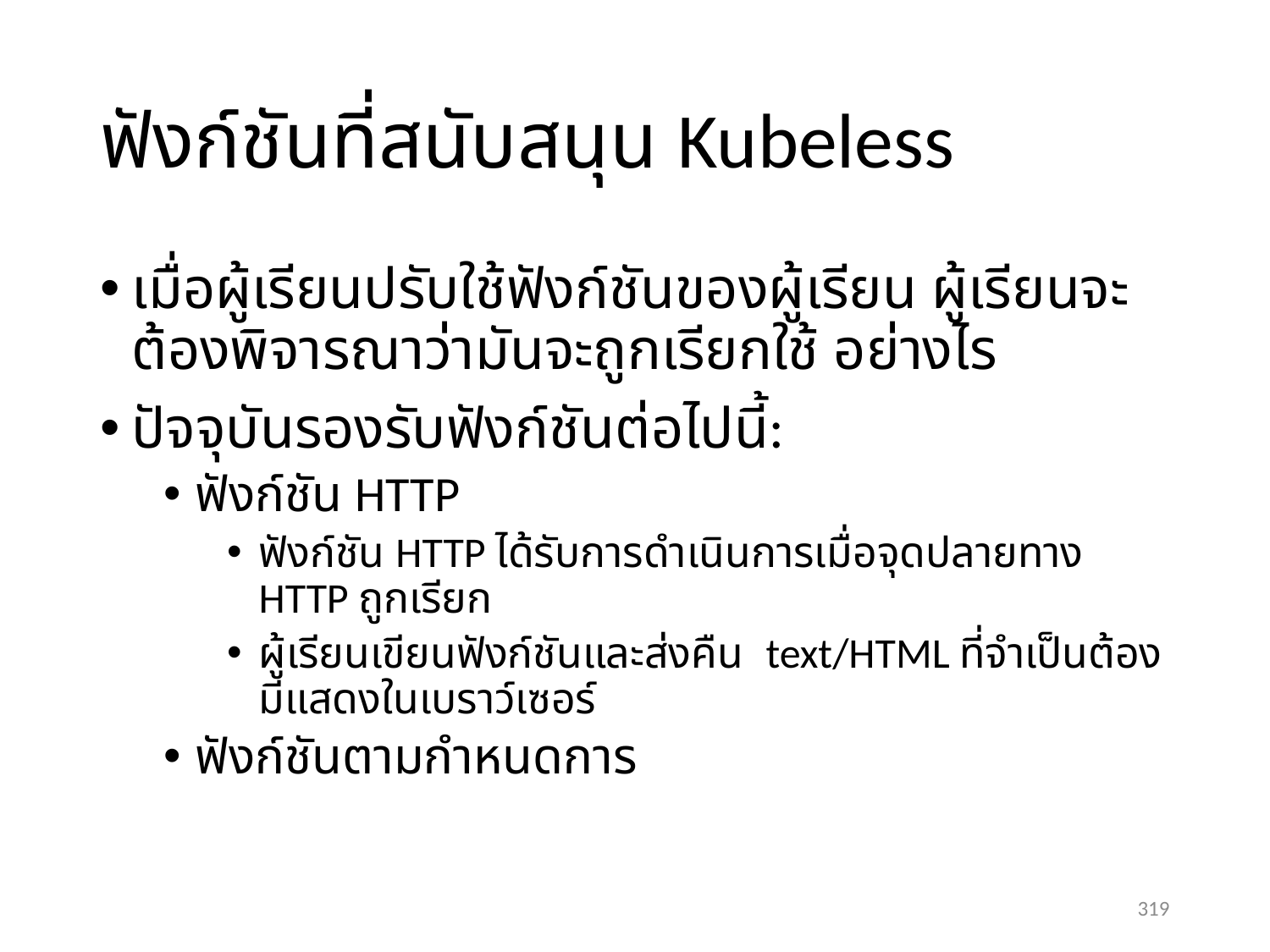

# ฟังก์ชันที่สนับสนุน Kubeless
เมื่อผู้เรียนปรับใช้ฟังก์ชันของผู้เรียน ผู้เรียนจะต้องพิจารณาว่ามันจะถูกเรียกใช้ อย่างไร
ปัจจุบันรองรับฟังก์ชันต่อไปนี้:
ฟังก์ชัน HTTP
ฟังก์ชัน HTTP ได้รับการดำเนินการเมื่อจุดปลายทาง HTTP ถูกเรียก
ผู้เรียนเขียนฟังก์ชันและส่งคืน  text/HTML ที่จำเป็นต้องมีแสดงในเบราว์เซอร์
ฟังก์ชันตามกำหนดการ
319